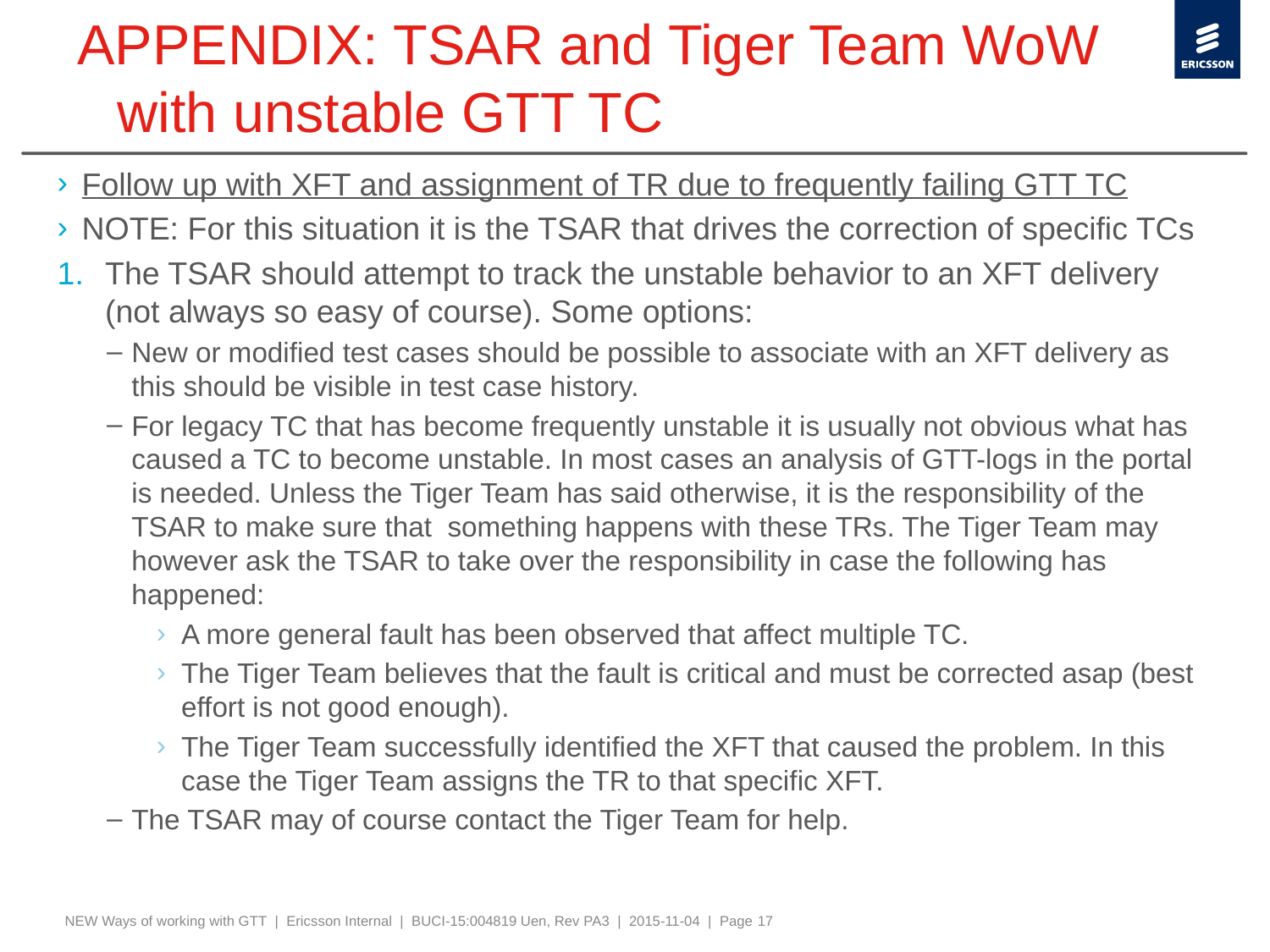

# APPENDIX: TSAR and Tiger Team WoW with unstable GTT TC
Follow up with XFT and assignment of TR due to frequently failing GTT TC
NOTE: For this situation it is the TSAR that drives the correction of specific TCs
The TSAR should attempt to track the unstable behavior to an XFT delivery (not always so easy of course). Some options:
New or modified test cases should be possible to associate with an XFT delivery as this should be visible in test case history.
For legacy TC that has become frequently unstable it is usually not obvious what has caused a TC to become unstable. In most cases an analysis of GTT-logs in the portal is needed. Unless the Tiger Team has said otherwise, it is the responsibility of the TSAR to make sure that  something happens with these TRs. The Tiger Team may however ask the TSAR to take over the responsibility in case the following has happened:
A more general fault has been observed that affect multiple TC.
The Tiger Team believes that the fault is critical and must be corrected asap (best effort is not good enough).
The Tiger Team successfully identified the XFT that caused the problem. In this case the Tiger Team assigns the TR to that specific XFT.
The TSAR may of course contact the Tiger Team for help.